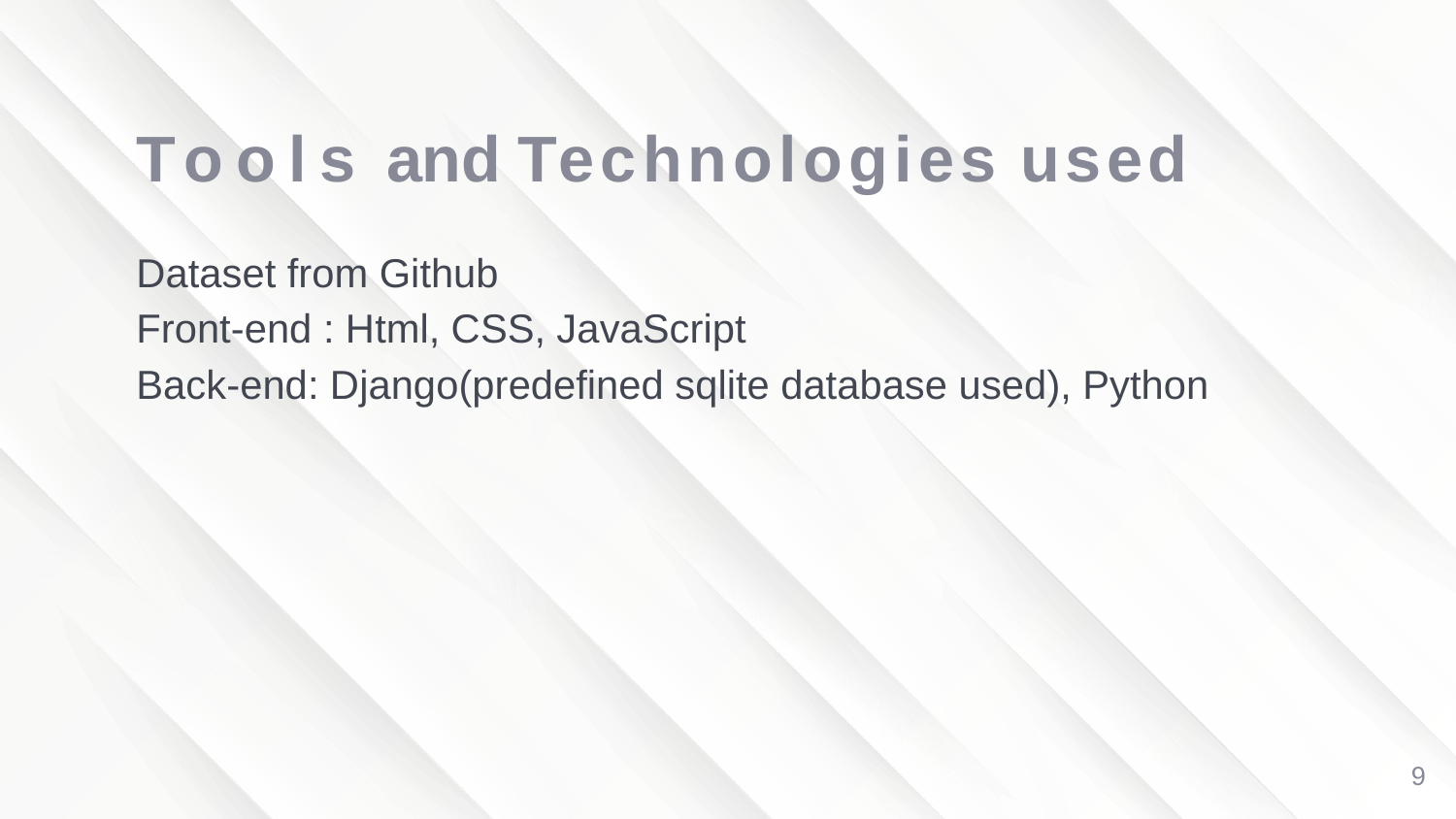

# Tools and Technologies used
Dataset from Github
Front-end : Html, CSS, JavaScript
Back-end: Django(predefined sqlite database used), Python
9